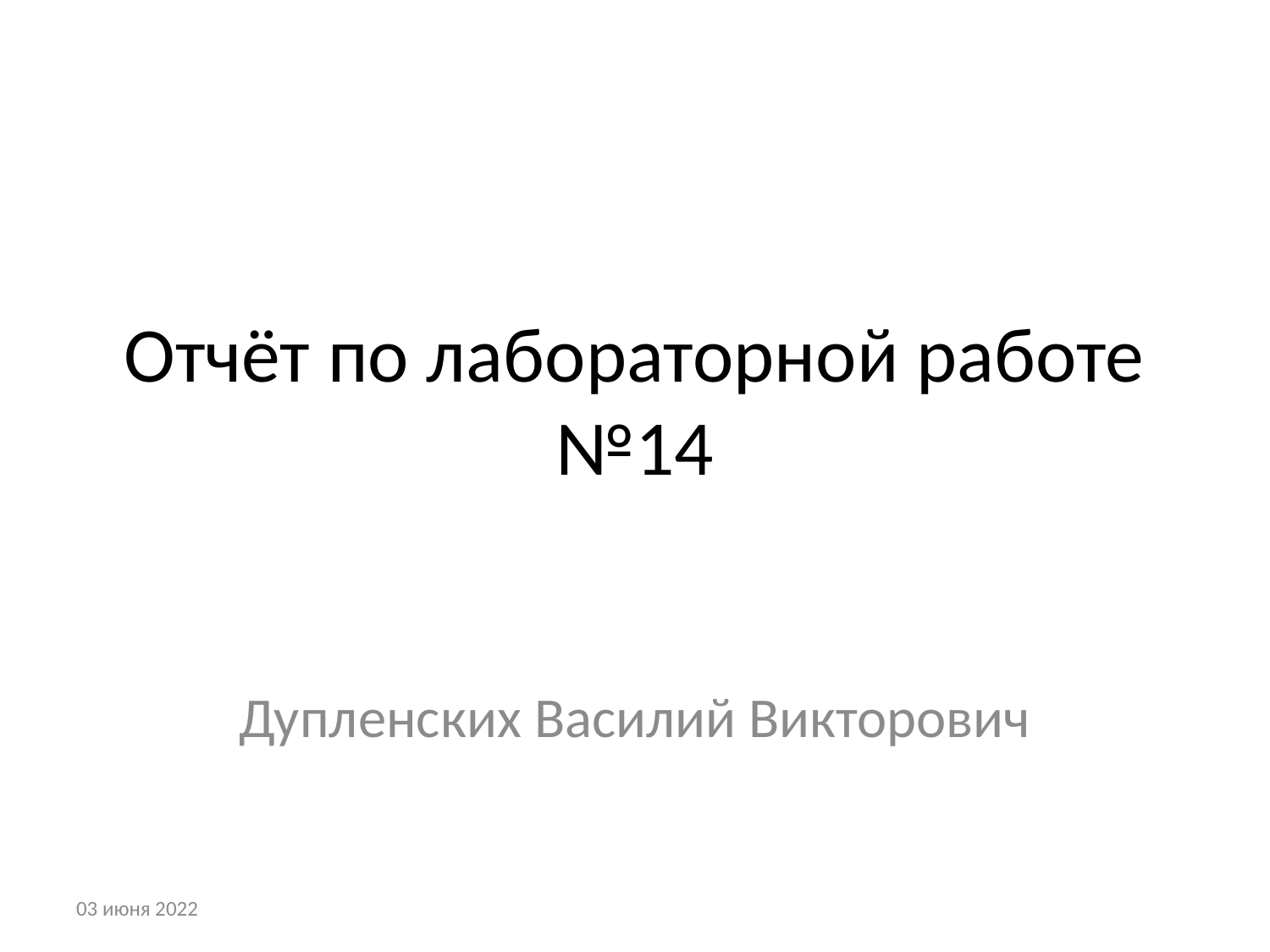

# Отчёт по лабораторной работе №14
Дупленских Василий Викторович
03 июня 2022